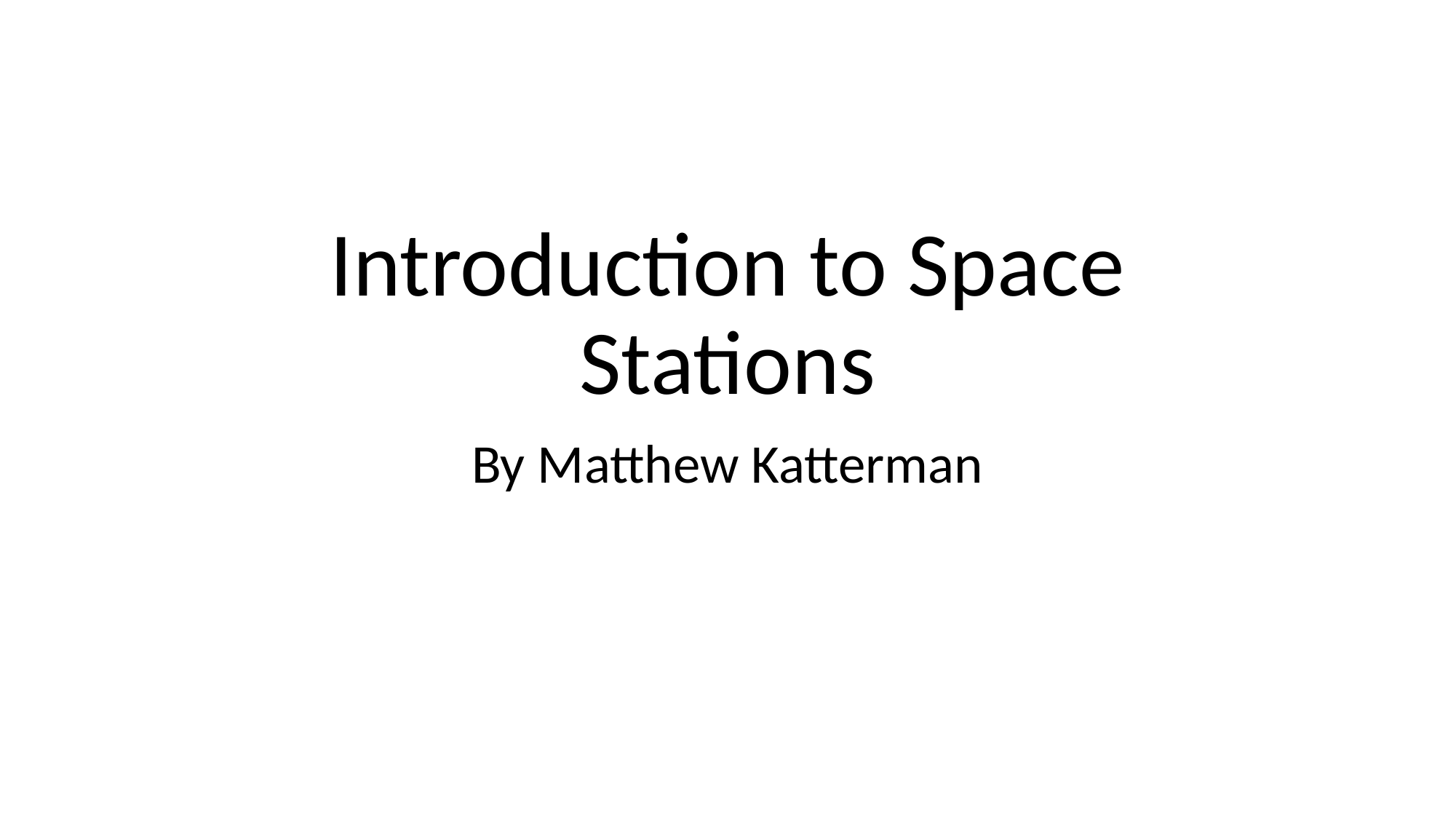

# Introduction to Space Stations
By Matthew Katterman